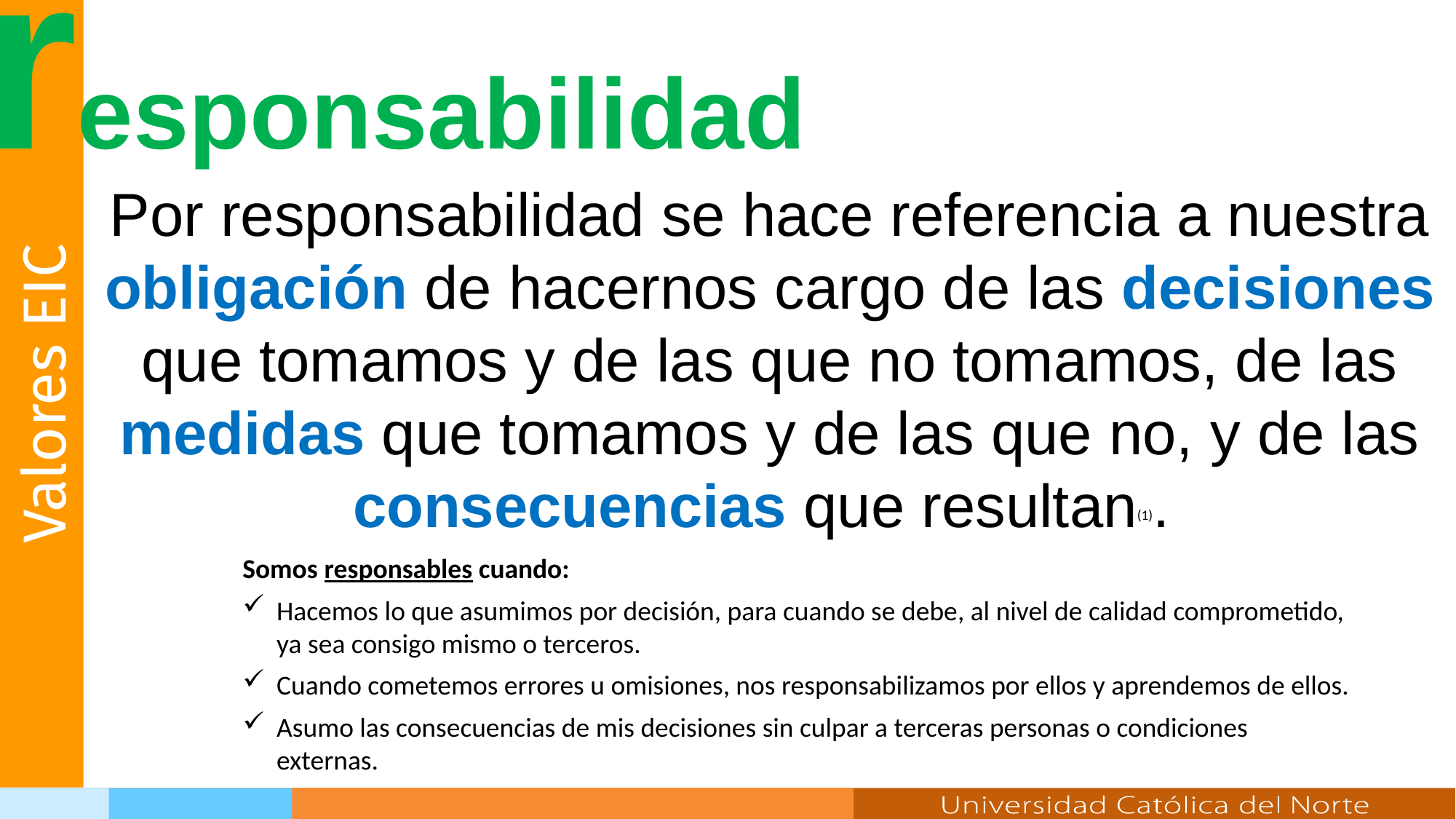

responsabilidad
Por responsabilidad se hace referencia a nuestra obligación de hacernos cargo de las decisiones que tomamos y de las que no tomamos, de las medidas que tomamos y de las que no, y de las consecuencias que resultan(1).
Valores EIC
Somos responsables cuando:
Hacemos lo que asumimos por decisión, para cuando se debe, al nivel de calidad comprometido, ya sea consigo mismo o terceros.
Cuando cometemos errores u omisiones, nos responsabilizamos por ellos y aprendemos de ellos.
Asumo las consecuencias de mis decisiones sin culpar a terceras personas o condiciones externas.